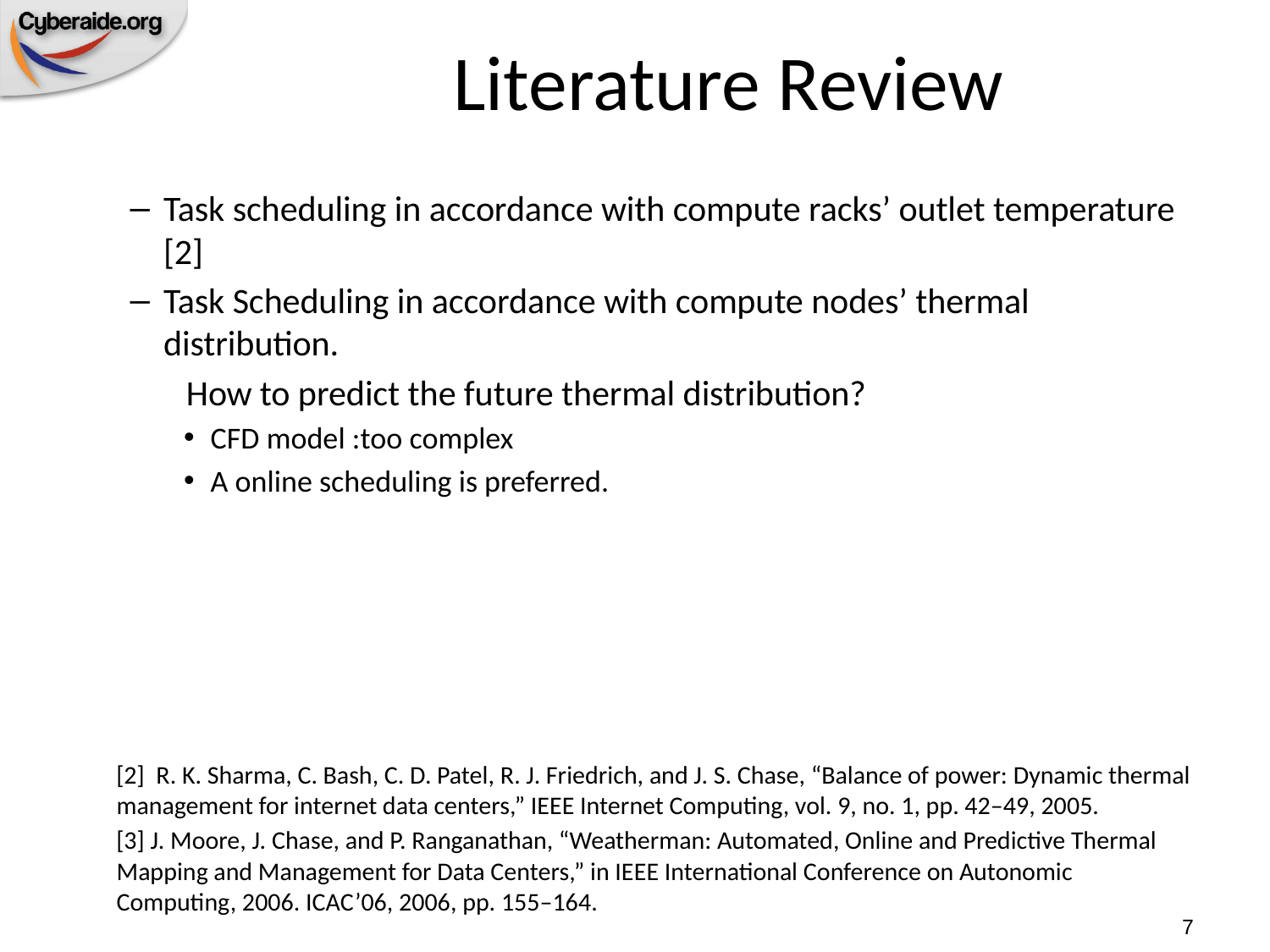

# Literature Review

Task scheduling in accordance with compute racks’ outlet temperature [2]
Task Scheduling in accordance with compute nodes’ thermal distribution.
       How to predict the future thermal distribution?
CFD model :too complex
A online scheduling is preferred.

       [2]  R. K. Sharma, C. Bash, C. D. Patel, R. J. Friedrich, and J. S. Chase, “Balance of power: Dynamic thermal management for internet data centers,” IEEE Internet Computing, vol. 9, no. 1, pp. 42–49, 2005.
       [3] J. Moore, J. Chase, and P. Ranganathan, “Weatherman: Automated, Online and Predictive Thermal Mapping and Management for Data Centers,” in IEEE International Conference on Autonomic Computing, 2006. ICAC’06, 2006, pp. 155–164.

7